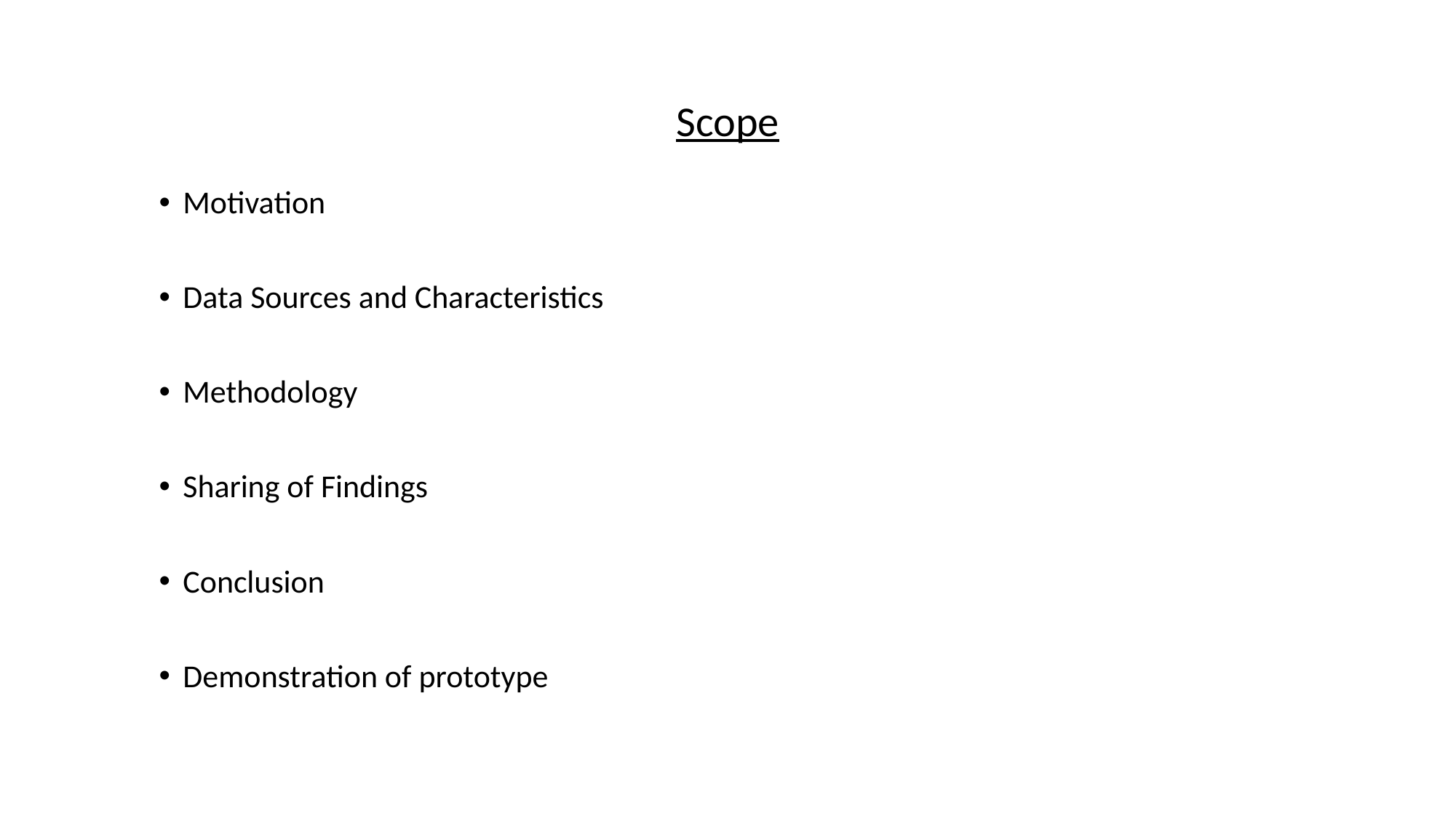

# Scope
Motivation

Data Sources and Characteristics

Methodology

Sharing of Findings

Conclusion

Demonstration of prototype